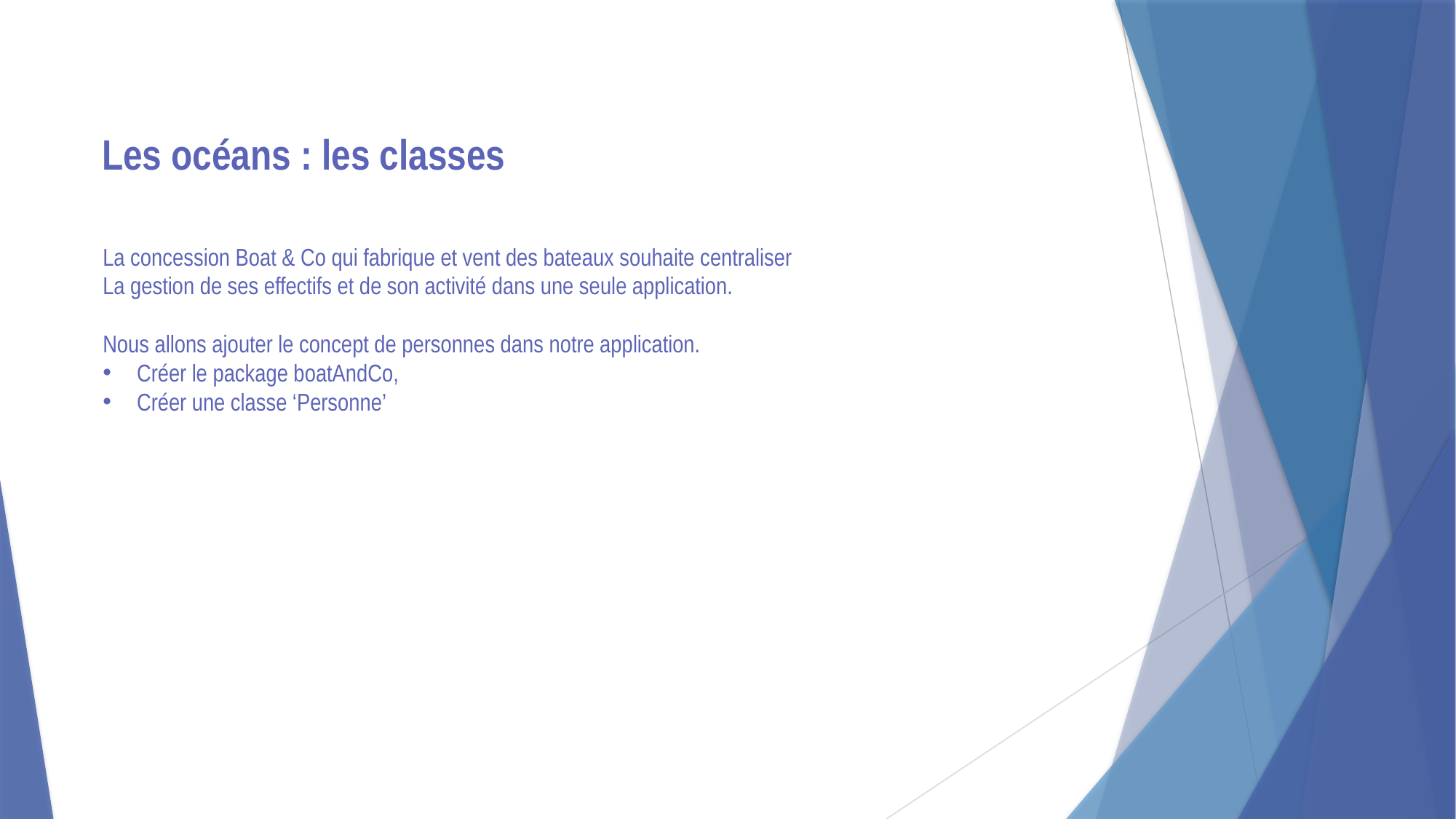

Les océans : les classes
La concession Boat & Co qui fabrique et vent des bateaux souhaite centraliser
La gestion de ses effectifs et de son activité dans une seule application.

Nous allons ajouter le concept de personnes dans notre application.
Créer le package boatAndCo,
Créer une classe ‘Personne’